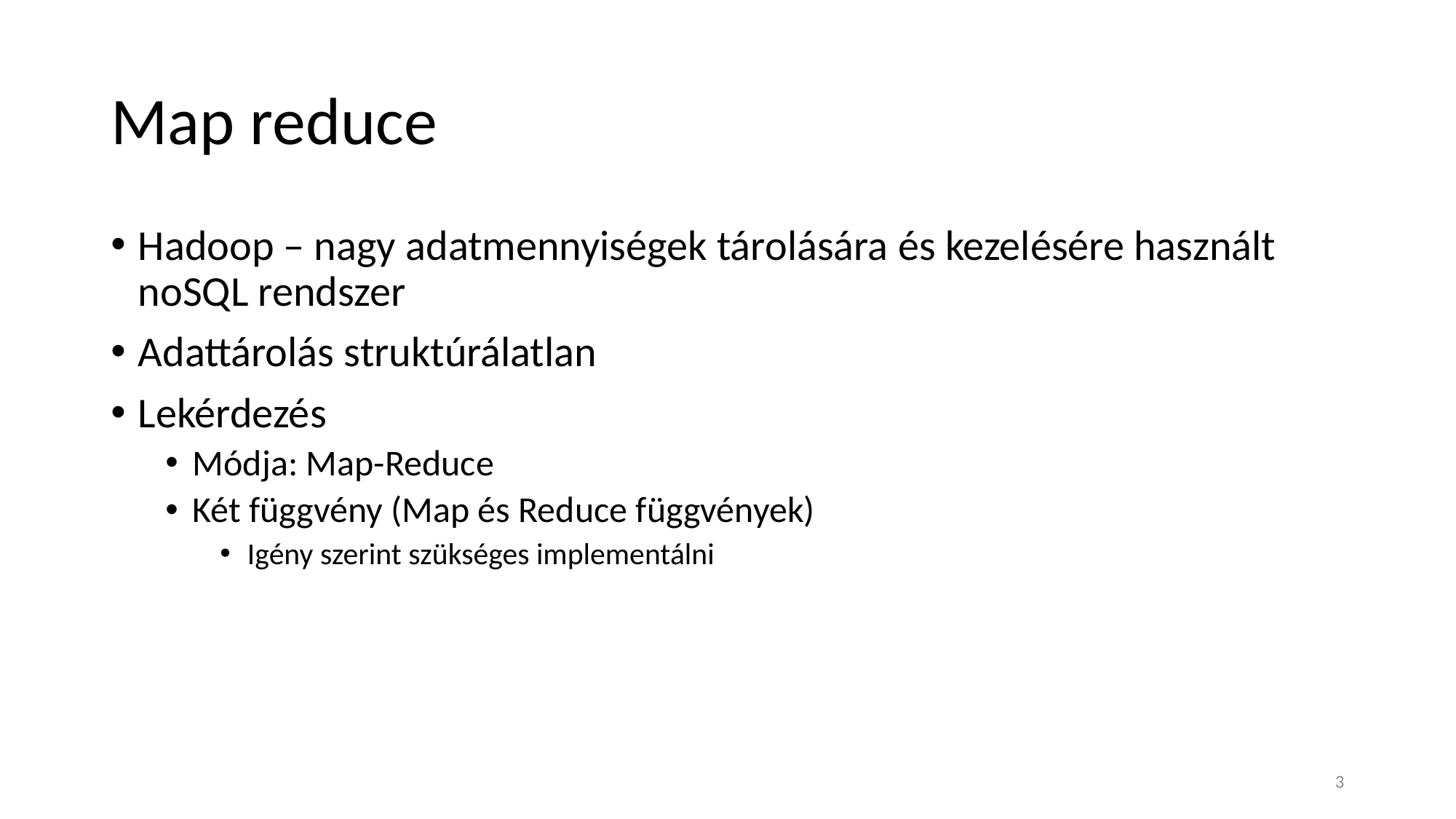

# Map reduce
Hadoop – nagy adatmennyiségek tárolására és kezelésére használt noSQL rendszer
Adattárolás struktúrálatlan
Lekérdezés
Módja: Map-Reduce
Két függvény (Map és Reduce függvények)
Igény szerint szükséges implementálni

3